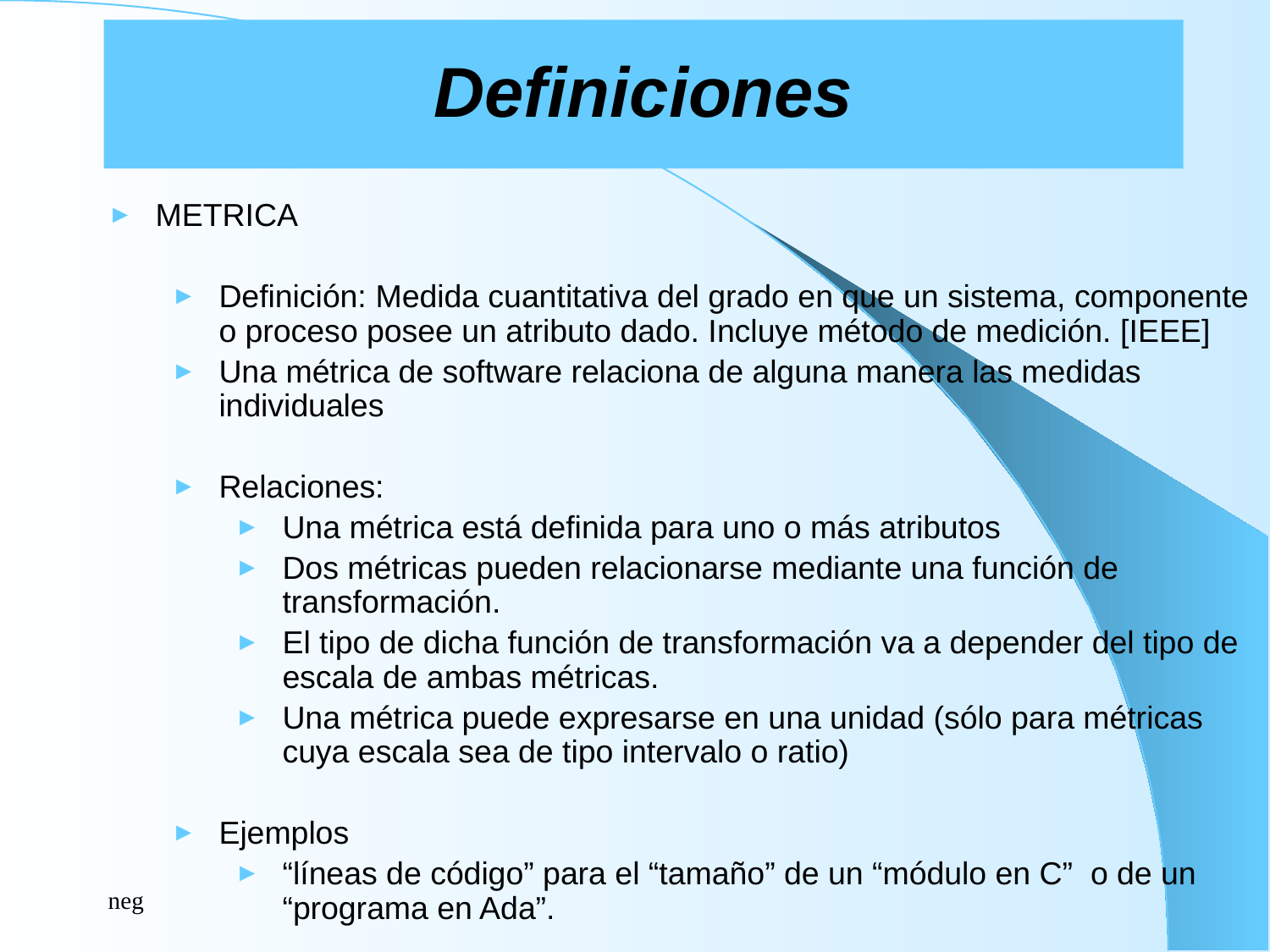

# Definiciones
METRICA

Definición: Medida cuantitativa del grado en que un sistema, componente o proceso posee un atributo dado. Incluye método de medición. [IEEE]
Una métrica de software relaciona de alguna manera las medidas individuales

Relaciones:
Una métrica está definida para uno o más atributos
Dos métricas pueden relacionarse mediante una función de transformación.
El tipo de dicha función de transformación va a depender del tipo de escala de ambas métricas.
Una métrica puede expresarse en una unidad (sólo para métricas cuya escala sea de tipo intervalo o ratio)

Ejemplos
“líneas de código” para el “tamaño” de un “módulo en C”  o de un “programa en Ada”.

neg